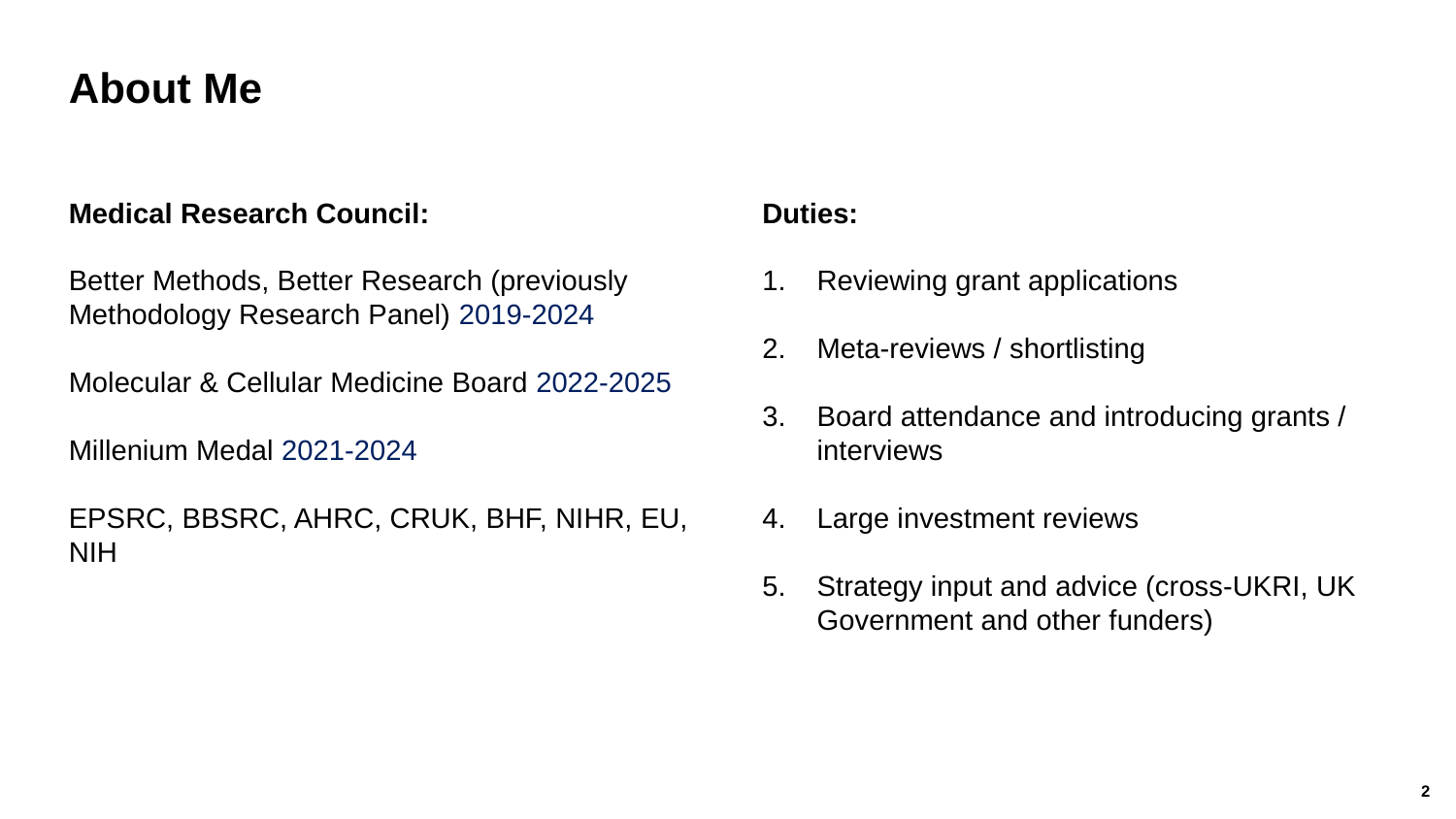

# About Me
Medical Research Council:

Better Methods, Better Research (previously Methodology Research Panel) 2019-2024

Molecular & Cellular Medicine Board 2022-2025

Millenium Medal 2021-2024

EPSRC, BBSRC, AHRC, CRUK, BHF, NIHR, EU, NIH

Duties:

Reviewing grant applications

Meta-reviews / shortlisting

Board attendance and introducing grants / interviews

Large investment reviews

Strategy input and advice (cross-UKRI, UK Government and other funders)

2